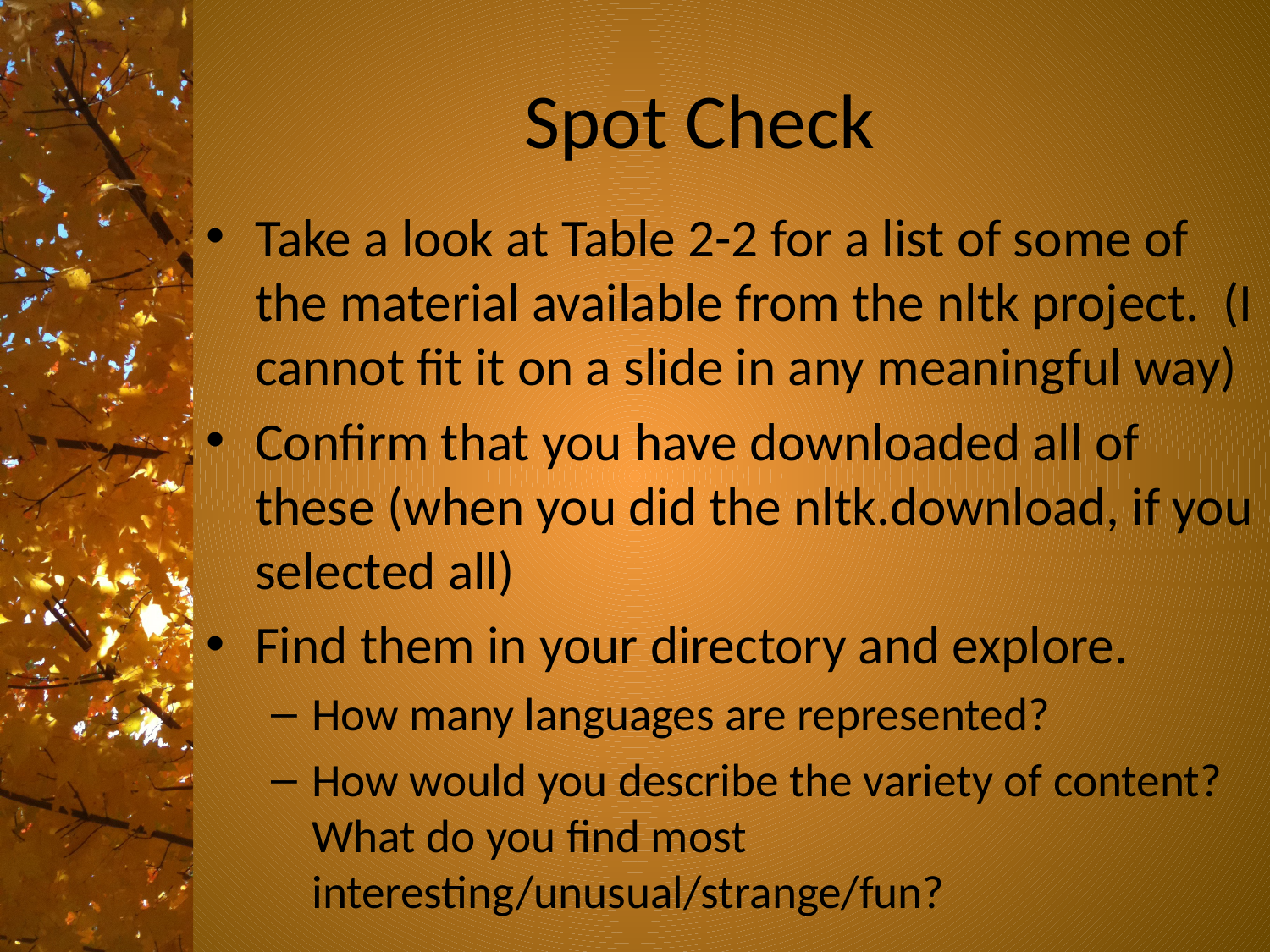

# Spot Check
Take a look at Table 2-2 for a list of some of the material available from the nltk project.  (I cannot fit it on a slide in any meaningful way)
Confirm that you have downloaded all of these (when you did the nltk.download, if you selected all)
Find them in your directory and explore.
How many languages are represented?
How would you describe the variety of content?  What do you find most interesting/unusual/strange/fun?